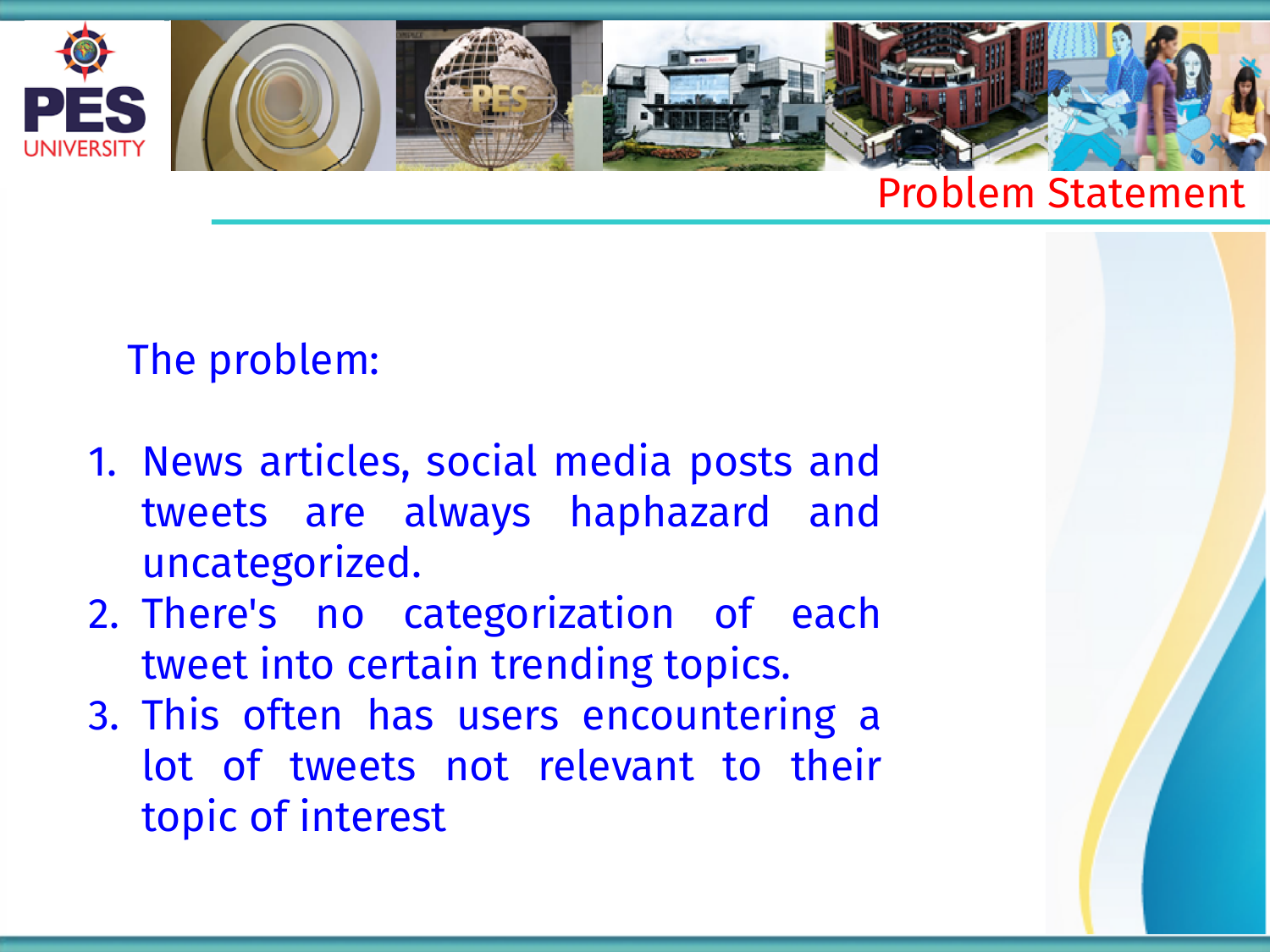

Problem Statement

The problem:

News articles, social media posts and tweets are always haphazard and uncategorized.
There's no categorization of each tweet into certain trending topics.
This often has users encountering a lot of tweets not relevant to their topic of interest